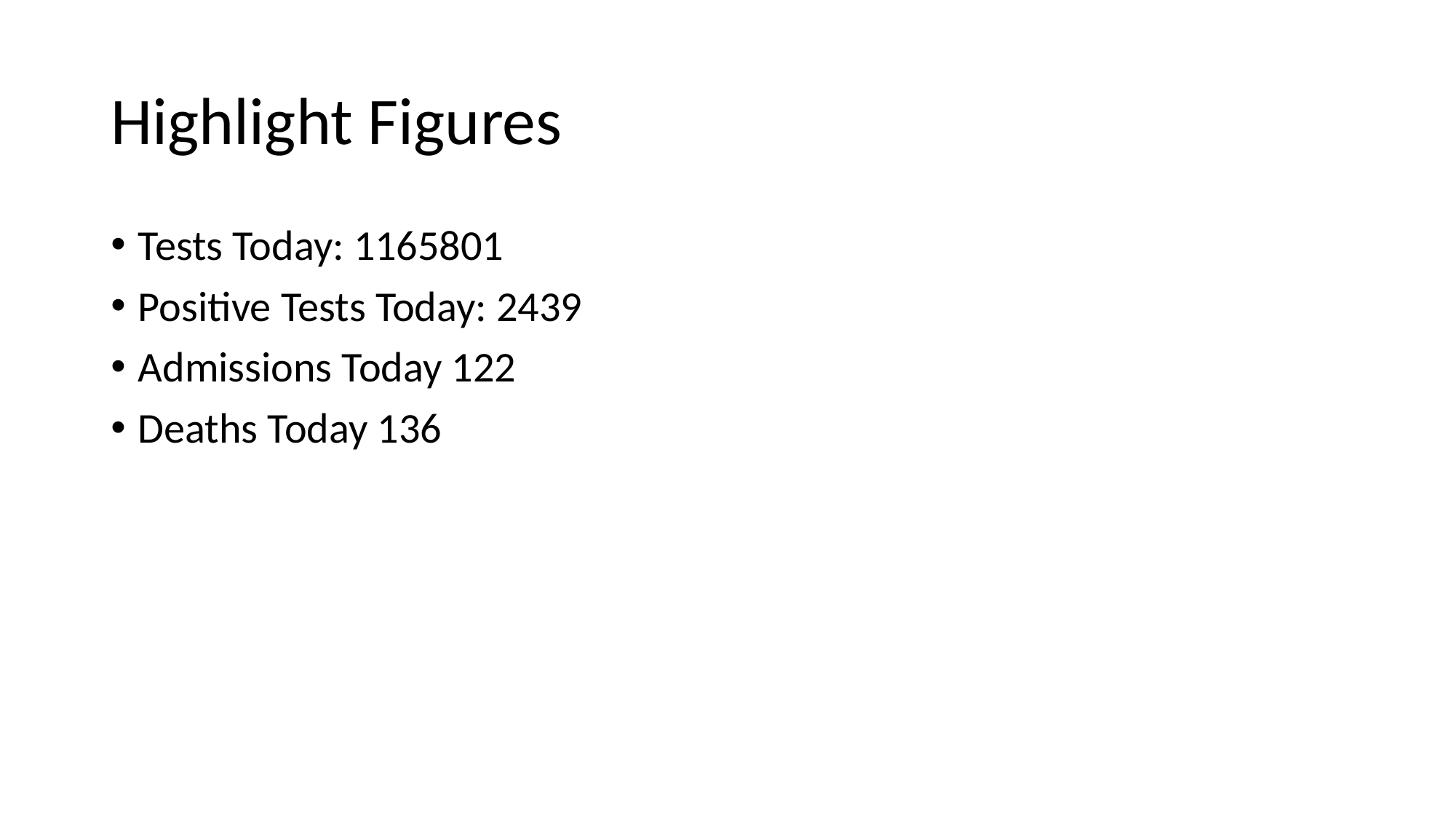

# Highlight Figures
Tests Today: 1165801
Positive Tests Today: 2439
Admissions Today 122
Deaths Today 136